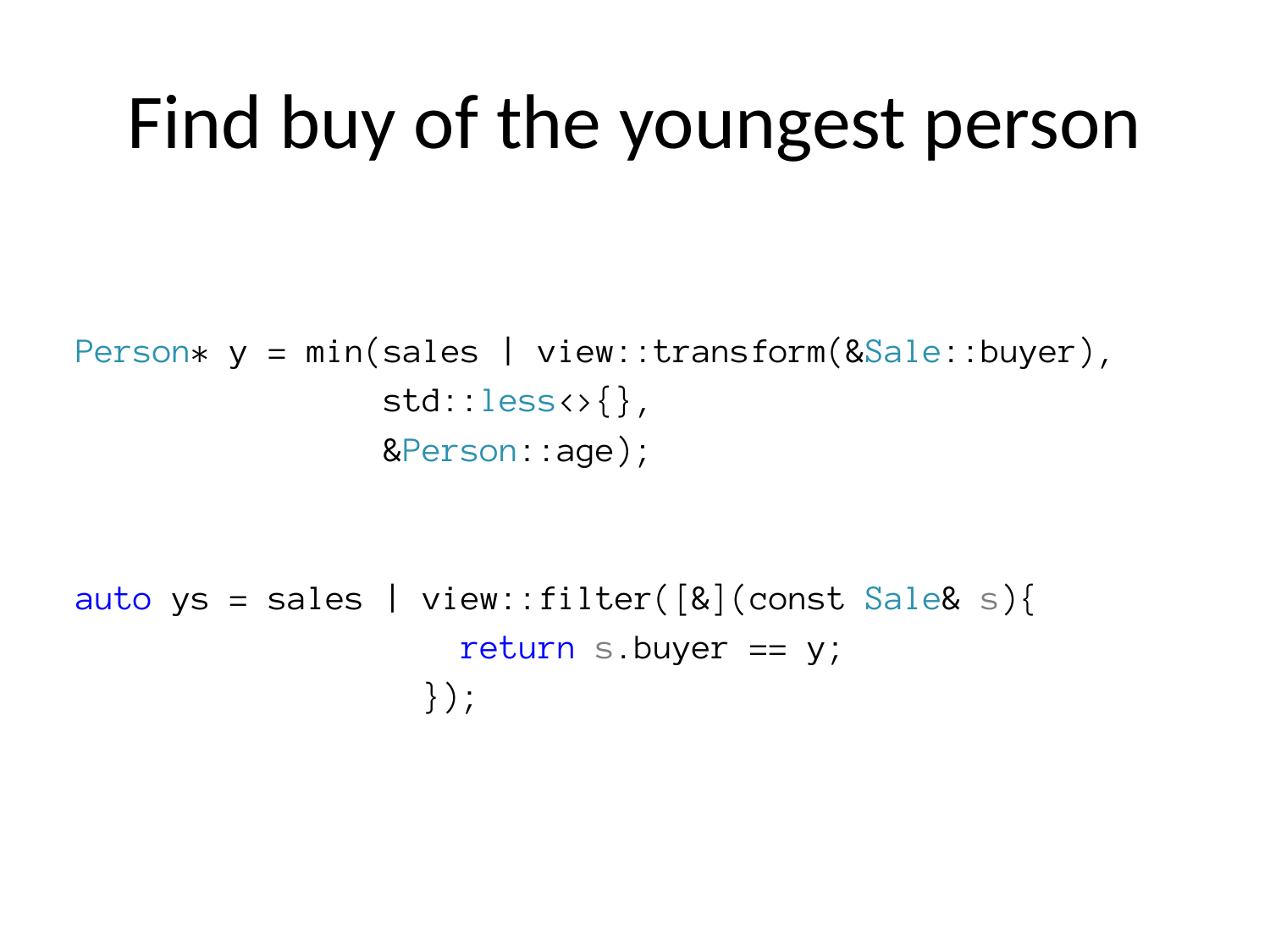

# Find buy of the youngest person

Person* y = min(sales | view::transform(&Sale::buyer),
                std::less<>{},
                &Person::age);

auto ys = sales | view::filter([&](const Sale& s){
                    return s.buyer == y;
                  });